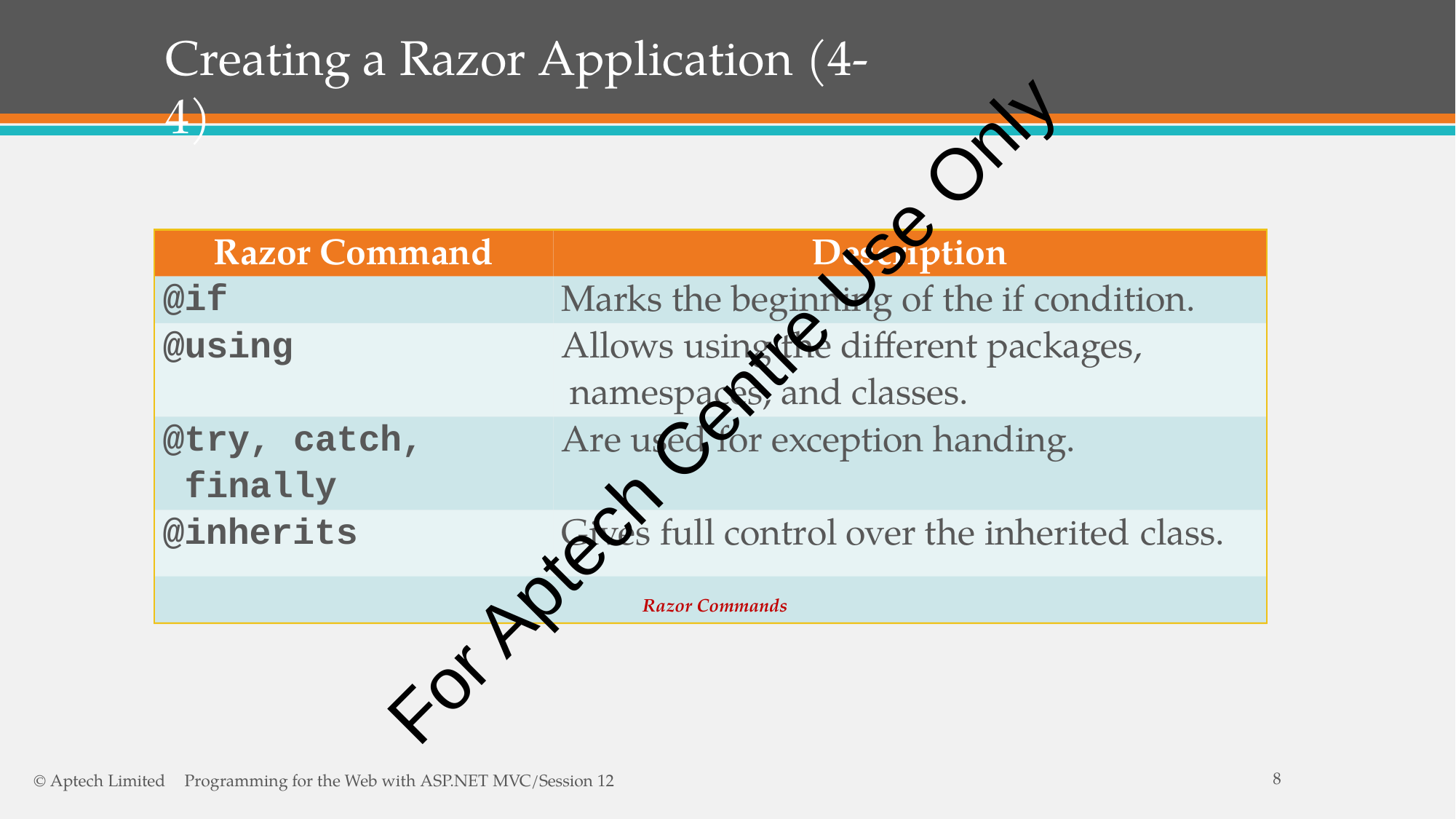

# Creating a Razor Application (4-4)
Razor Command
Description

@if
Marks the beginning of the if condition.

Allows using the different packages,  namespaces, and classes.
@using

For Aptech Centre Use Only
@try, catch,  finally
Are used for exception handing.

@inherits
Gives full control over the inherited class.

Razor Commands

8
© Aptech Limited	Programming for the Web with ASP.NET MVC/Session 12